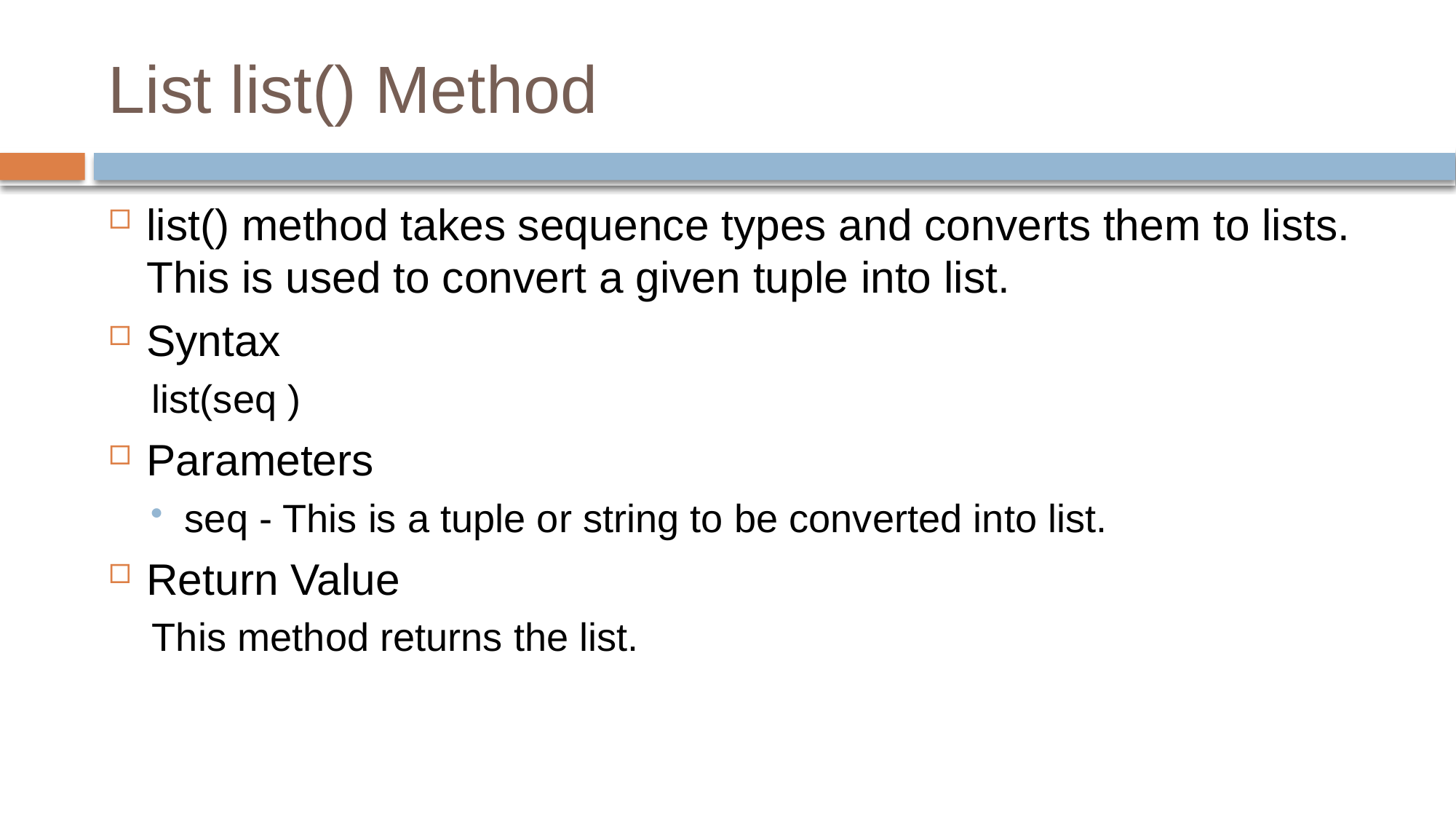

# List list() Method
list() method takes sequence types and converts them to lists. This is used to convert a given tuple into list.
Syntax
list(seq )
Parameters
seq - This is a tuple or string to be converted into list.
Return Value
This method returns the list.